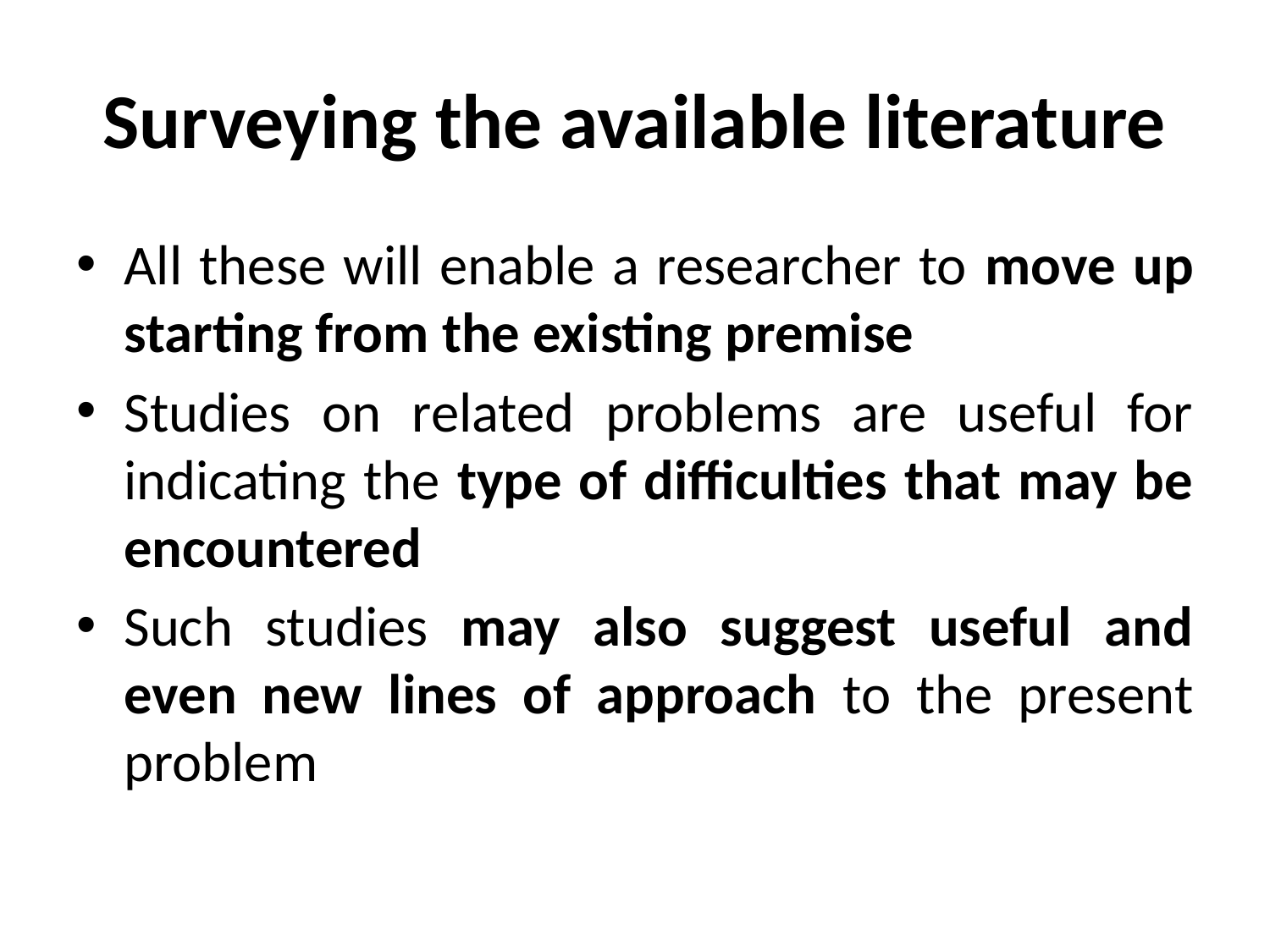

# Surveying the available literature
All these will enable a researcher to move up starting from the existing premise
Studies on related problems are useful for indicating the type of difficulties that may be encountered
Such studies may also suggest useful and even new lines of approach to the present problem